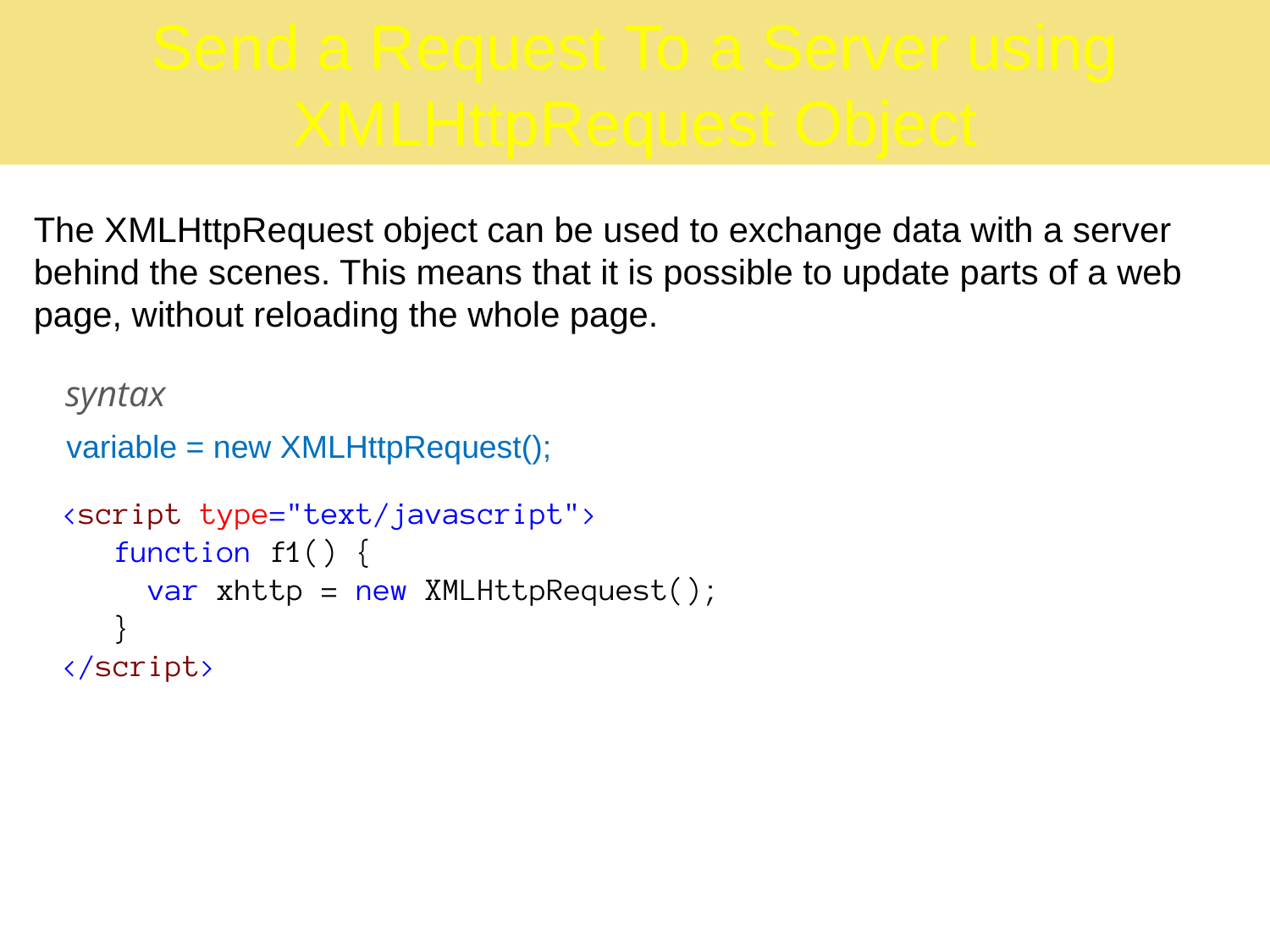

Send a Request To a Server using
XMLHttpRequest Object
The XMLHttpRequest object can be used to exchange data with a server behind the scenes. This means that it is possible to update parts of a web page, without reloading the whole page.
syntax
variable = new XMLHttpRequest();
 <script type="text/javascript">
    function f1() {
      var xhttp = new XMLHttpRequest();
    }
 </script>